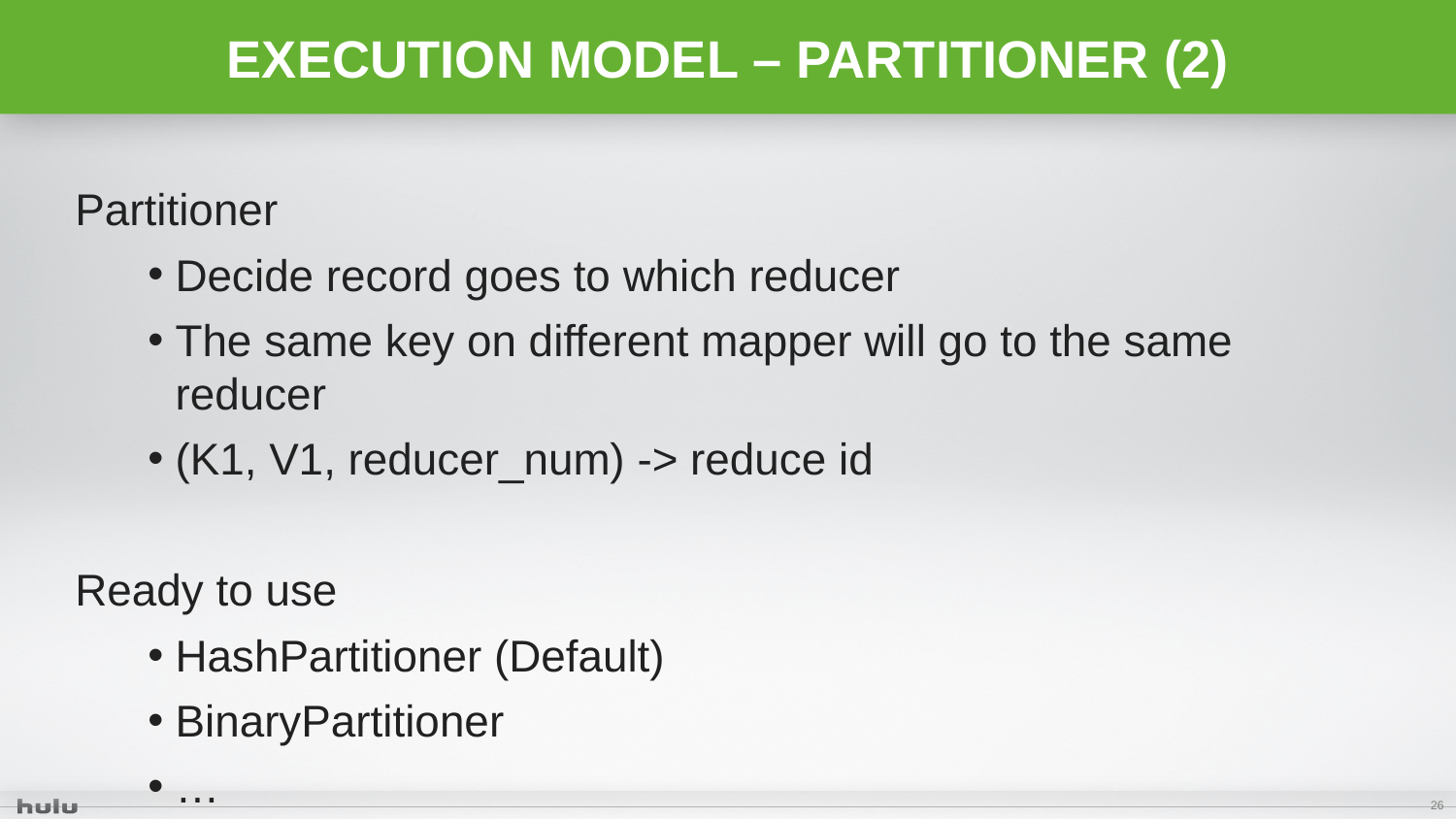

# Execution model – partitioner (2)
Partitioner
Decide record goes to which reducer
The same key on different mapper will go to the same reducer
(K1, V1, reducer_num) -> reduce id

Ready to use
HashPartitioner (Default)
BinaryPartitioner
…
…

26